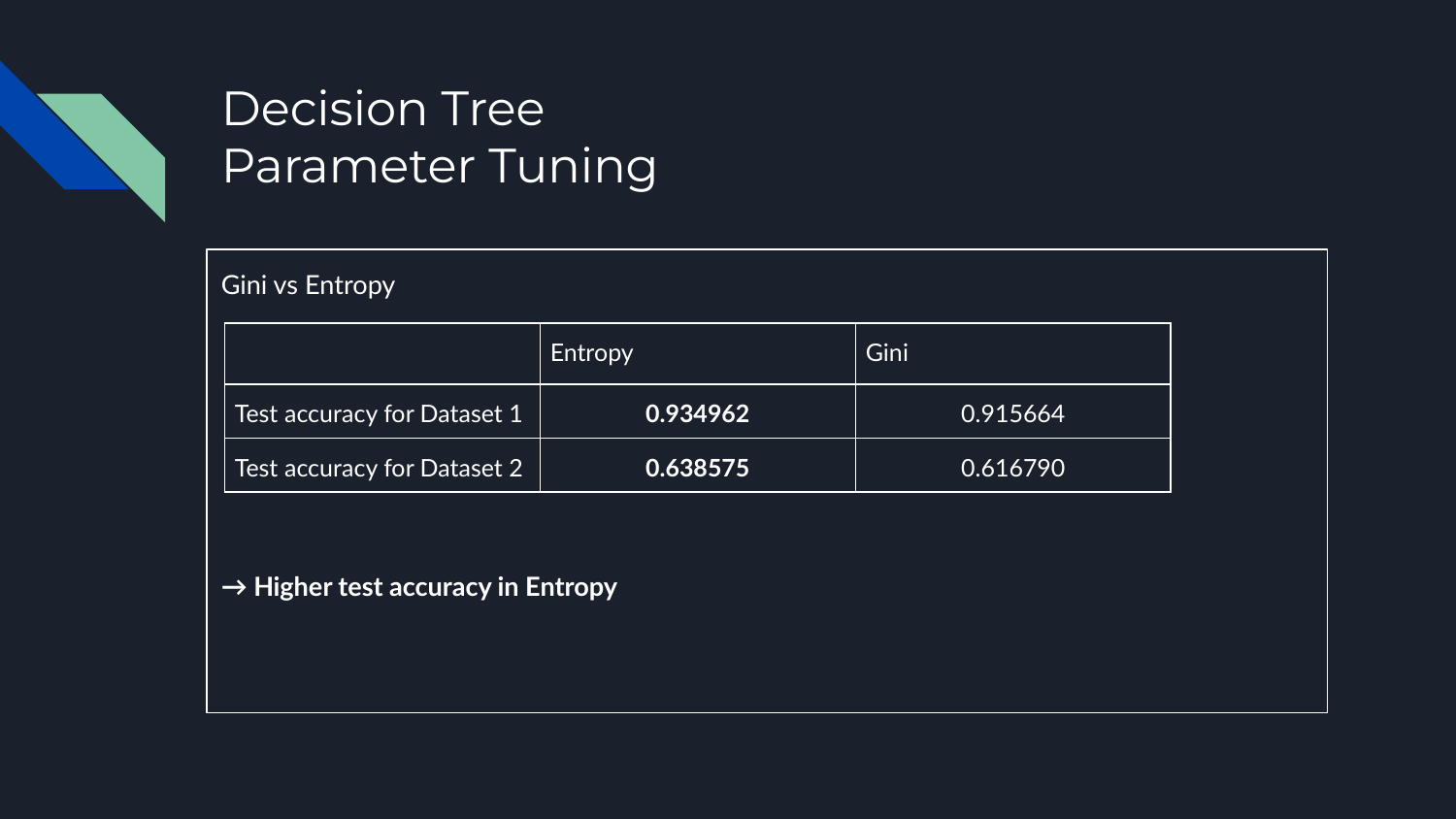

# Decision Tree
Parameter Tuning
Gini vs Entropy

→ Higher test accuracy in Entropy
|  | Entropy | Gini |
| --- | --- | --- |
| Test accuracy for Dataset 1 | 0.934962 | 0.915664 |
| Test accuracy for Dataset 2 | 0.638575 | 0.616790 |